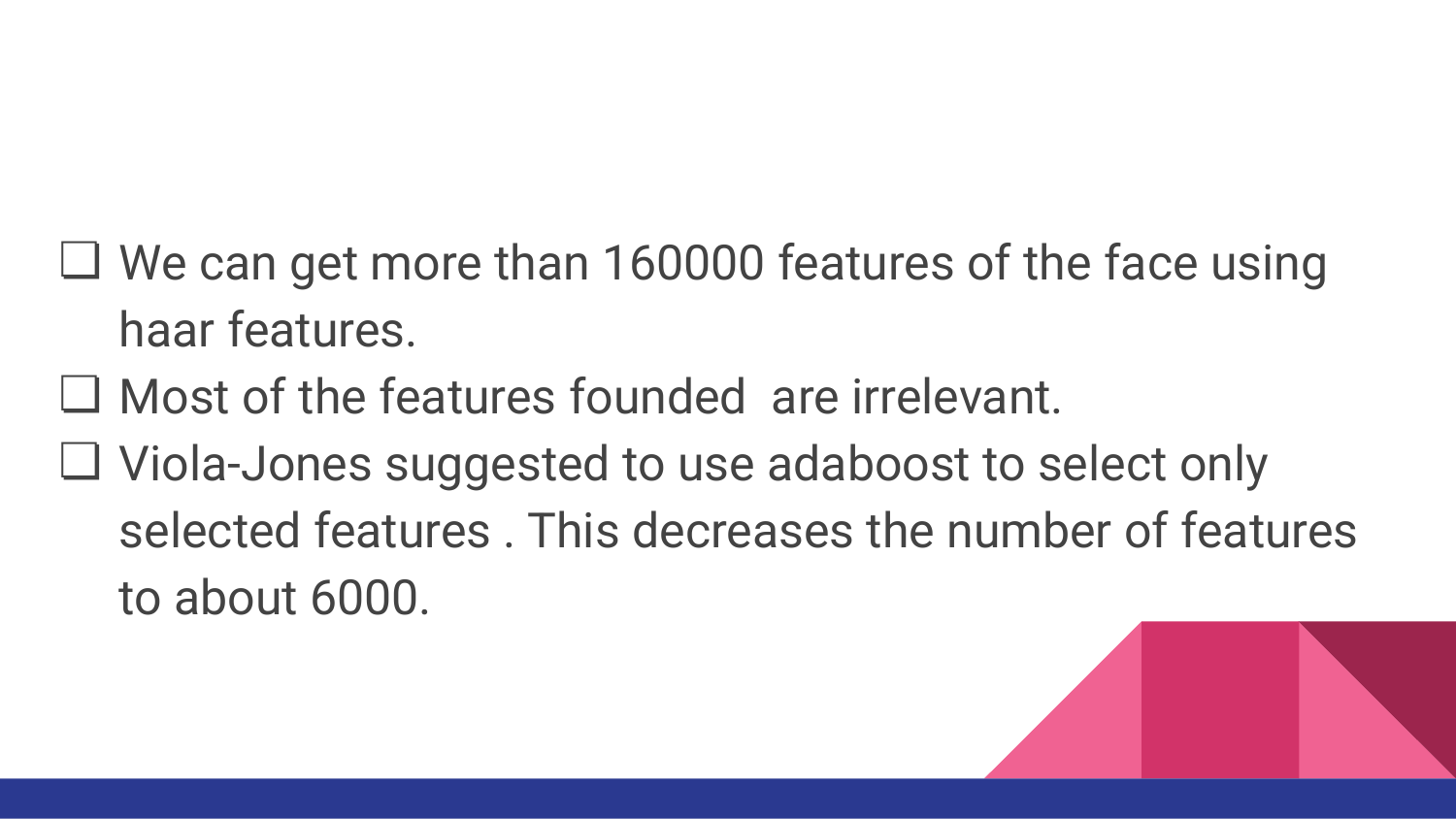

We can get more than 160000 features of the face using haar features.
Most of the features founded  are irrelevant.
Viola-Jones suggested to use adaboost to select only selected features . This decreases the number of features to about 6000.